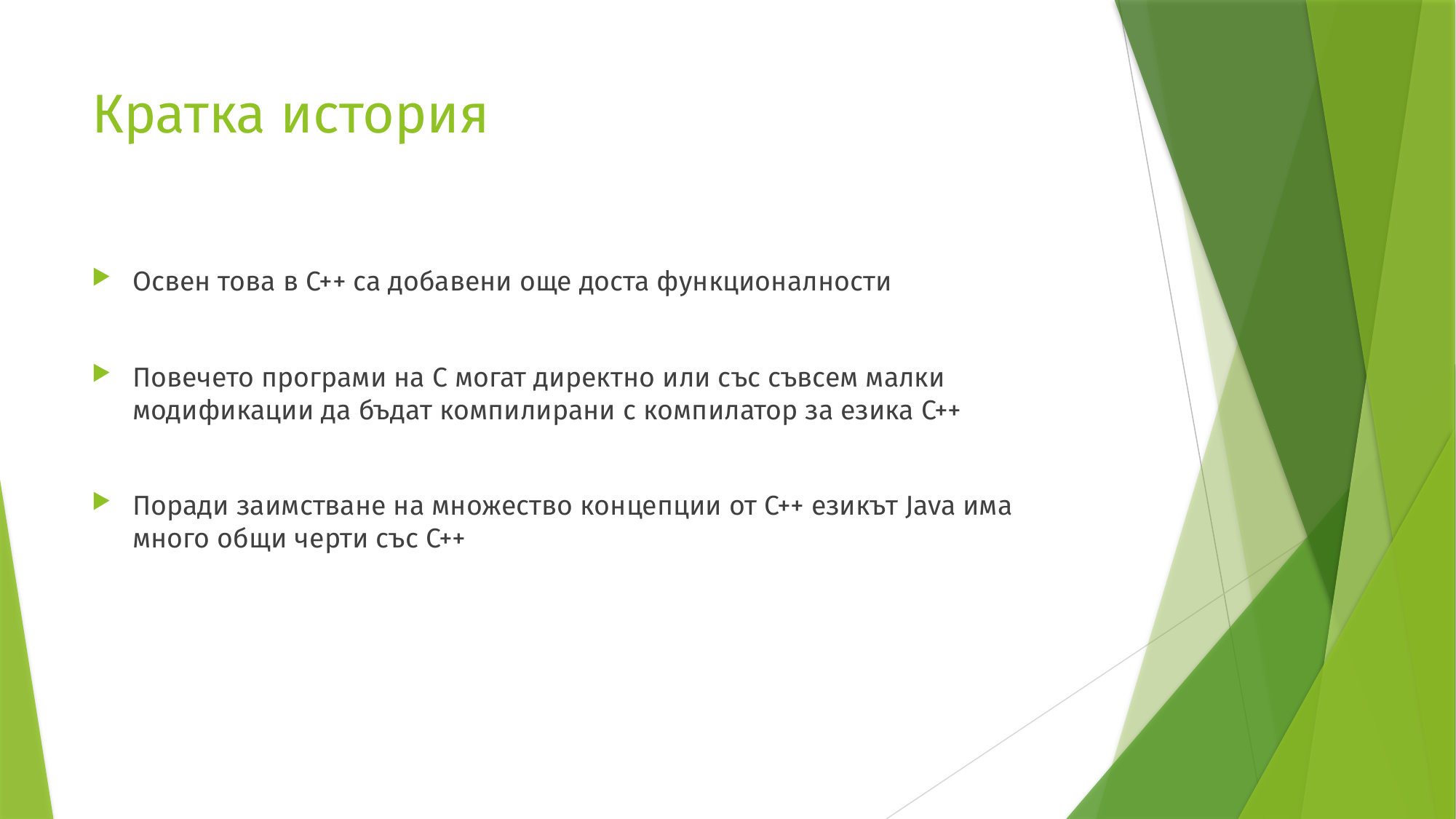

# Кратка история
Освен това в C++ са добавени още доста функционалности

Повечето програми на C могат директно или със съвсем малки модификации да бъдат компилирани с компилатор за езика C++

Поради заимстване на множество концепции от C++ езикът Java има много общи черти със C++